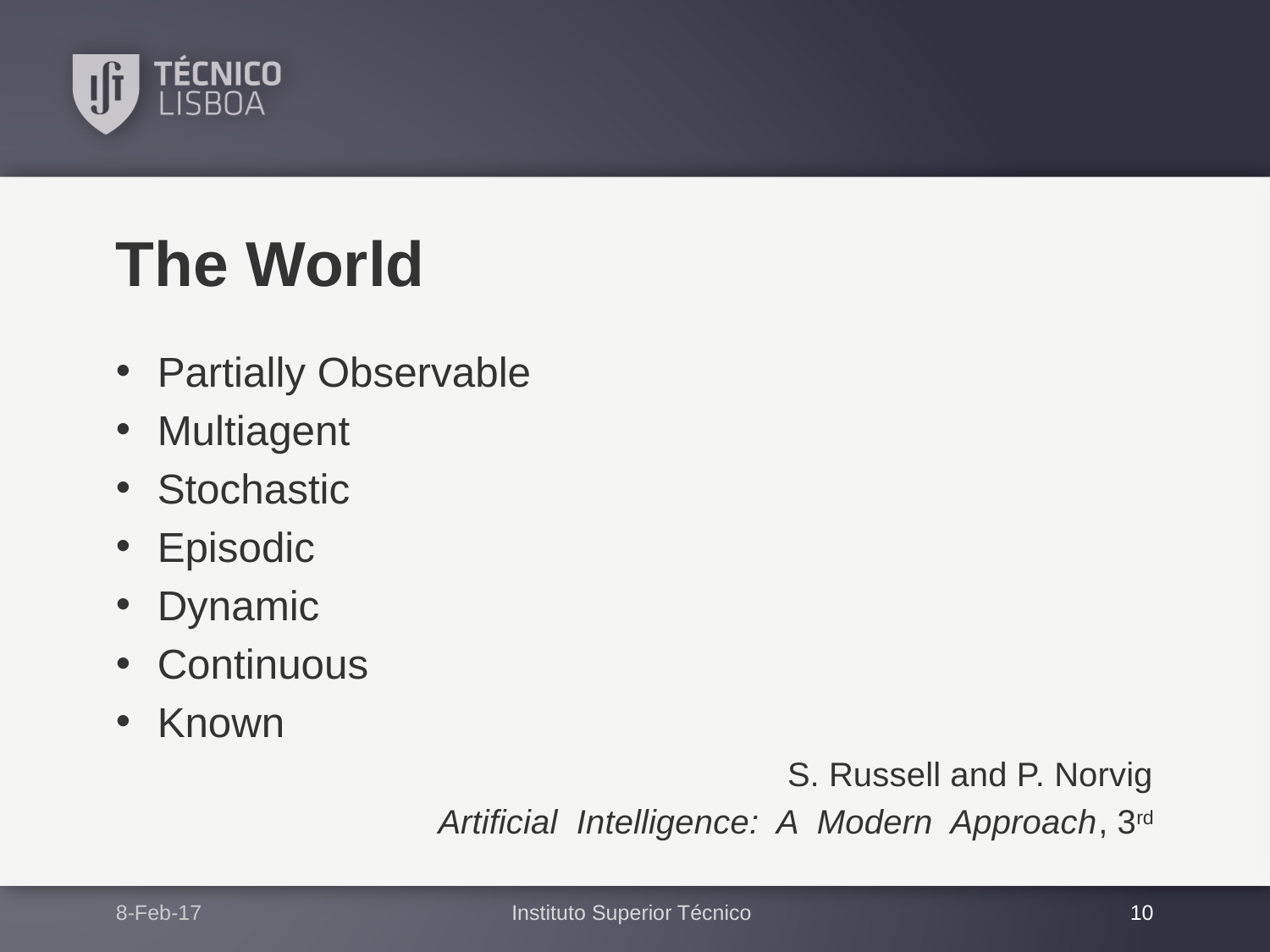

# The World
Partially Observable
Multiagent
Stochastic
Episodic
Dynamic
Continuous
Known
S. Russell and P. Norvig
Artificial  Intelligence:  A  Modern  Approach, 3rd

8-Feb-17
Instituto Superior Técnico
10